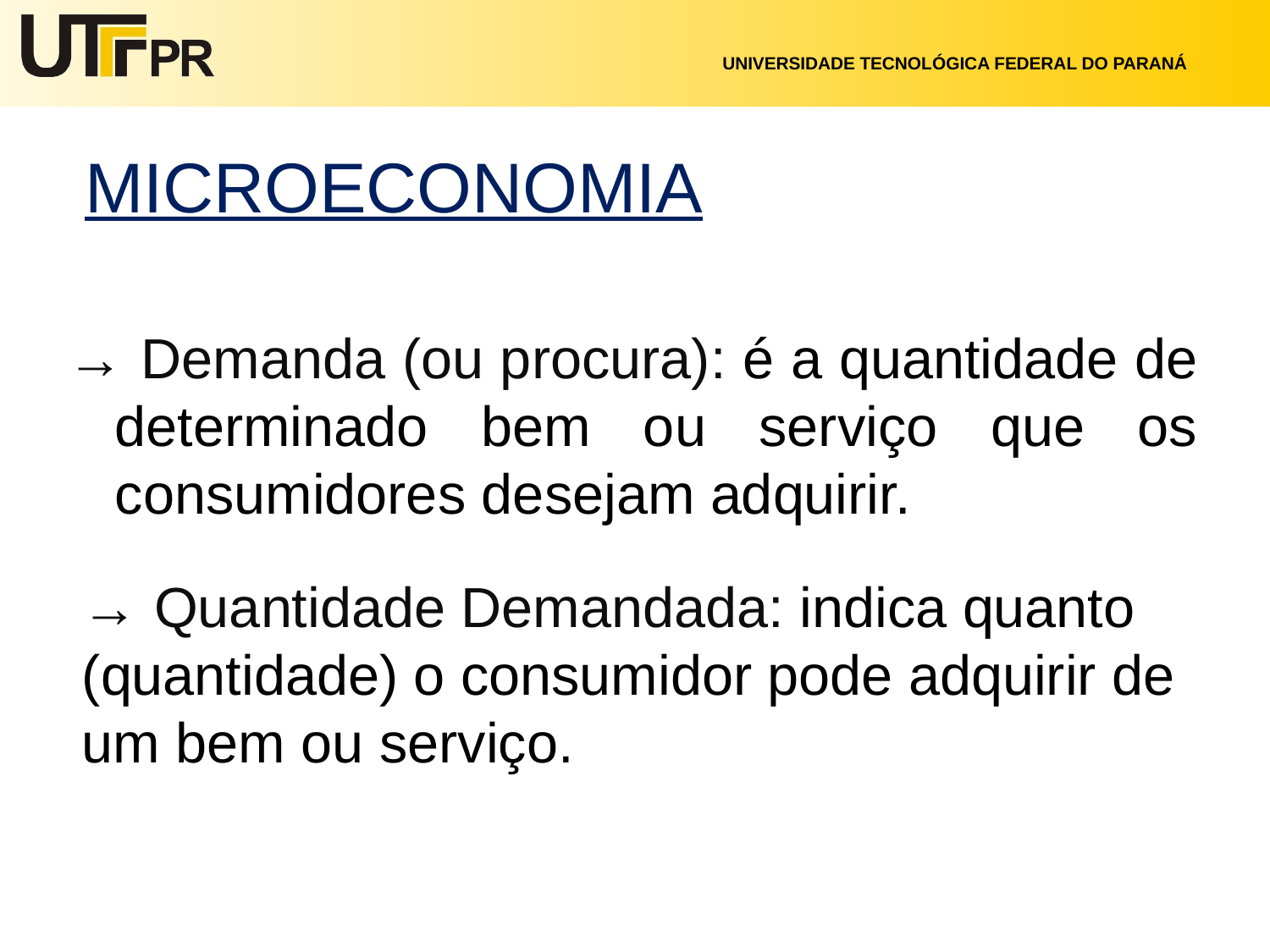

# MICROECONOMIA
→ Demanda (ou procura): é a quantidade de determinado bem ou serviço que os consumidores desejam adquirir.
→ Quantidade Demandada: indica quanto (quantidade) o consumidor pode adquirir de um bem ou serviço.